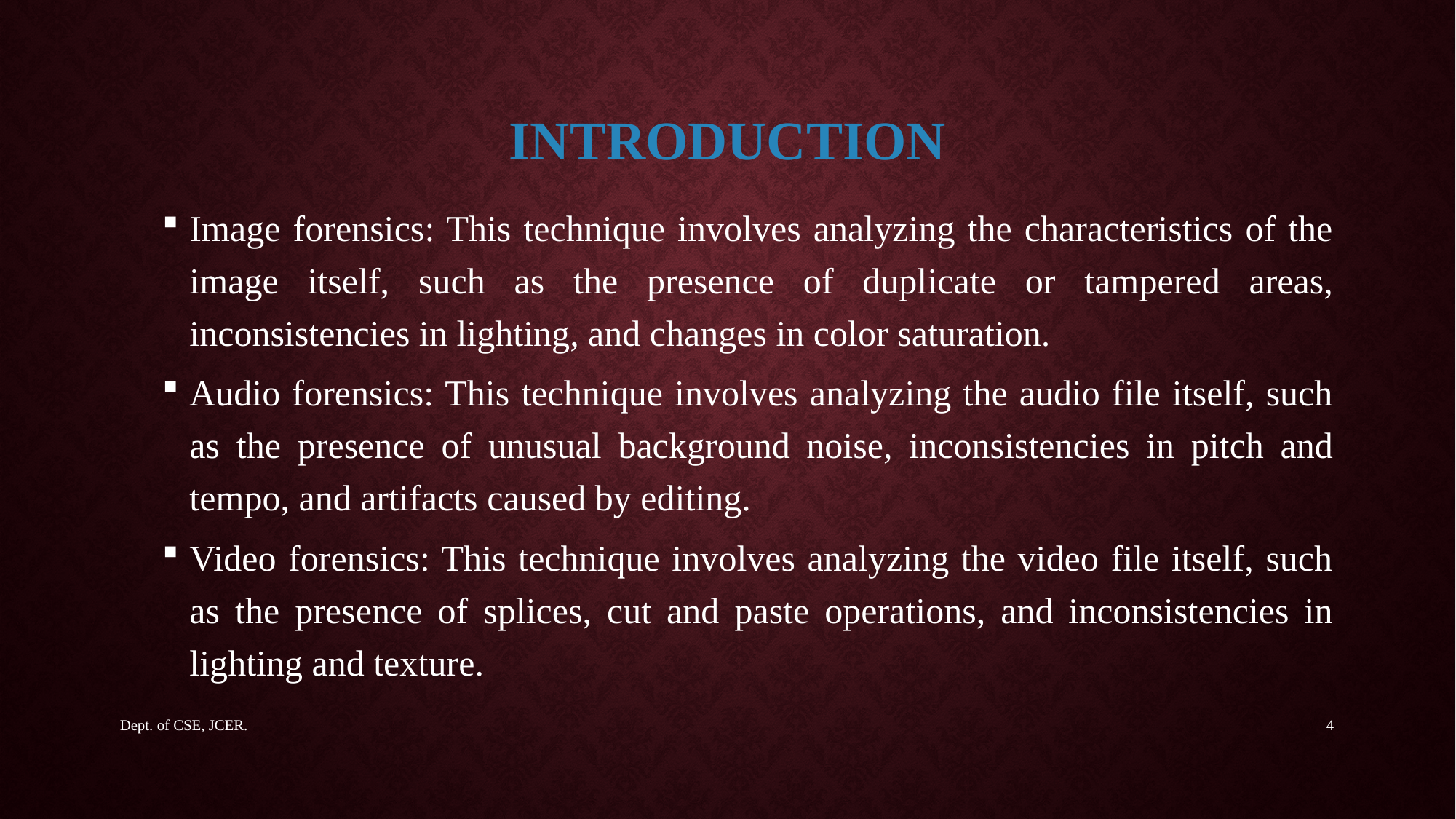

# INTRODUCTION
Image forensics: This technique involves analyzing the characteristics of the image itself, such as the presence of duplicate or tampered areas, inconsistencies in lighting, and changes in color saturation.
Audio forensics: This technique involves analyzing the audio file itself, such as the presence of unusual background noise, inconsistencies in pitch and tempo, and artifacts caused by editing.
Video forensics: This technique involves analyzing the video file itself, such as the presence of splices, cut and paste operations, and inconsistencies in lighting and texture.
Dept. of CSE, JCER.
4